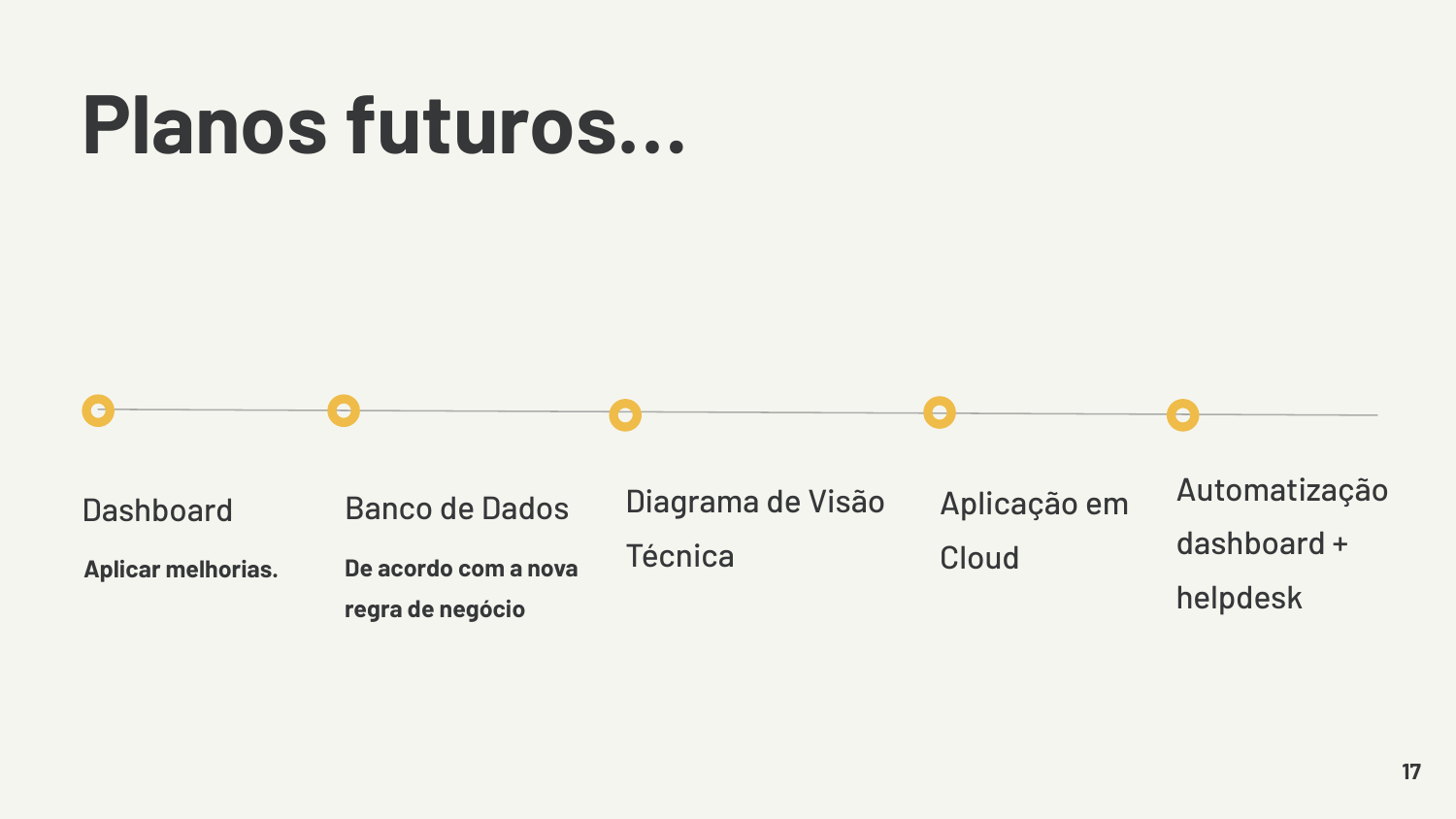

# Planos futuros…

Automatização dashboard + helpdesk

Diagrama de Visão Técnica

Aplicação em Cloud

Banco de Dados
De acordo com a nova regra de negócio
Dashboard
Aplicar melhorias.
17